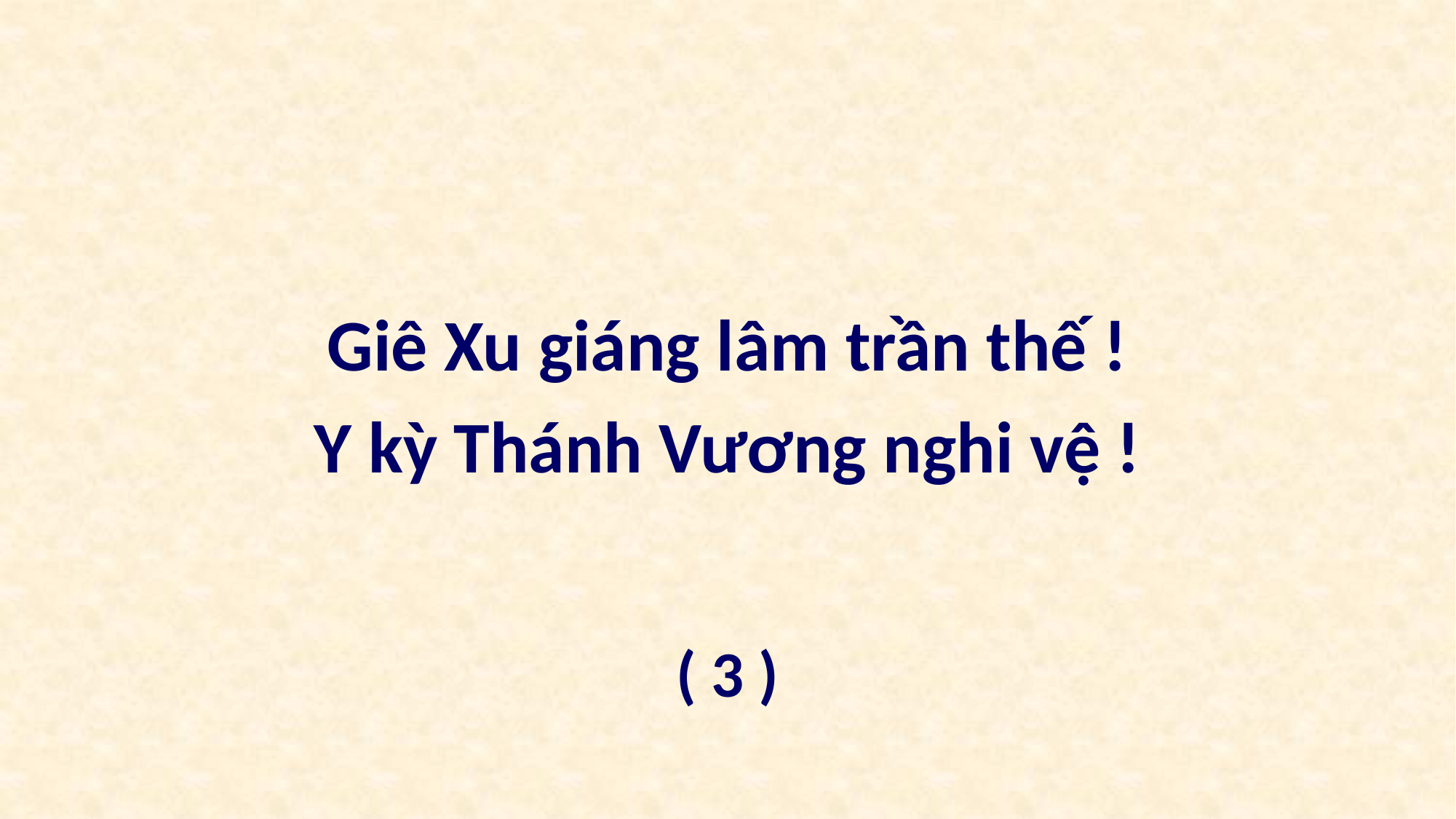

Giê Xu giáng lâm trần thế !
Y kỳ Thánh Vương nghi vệ !
( 3 )